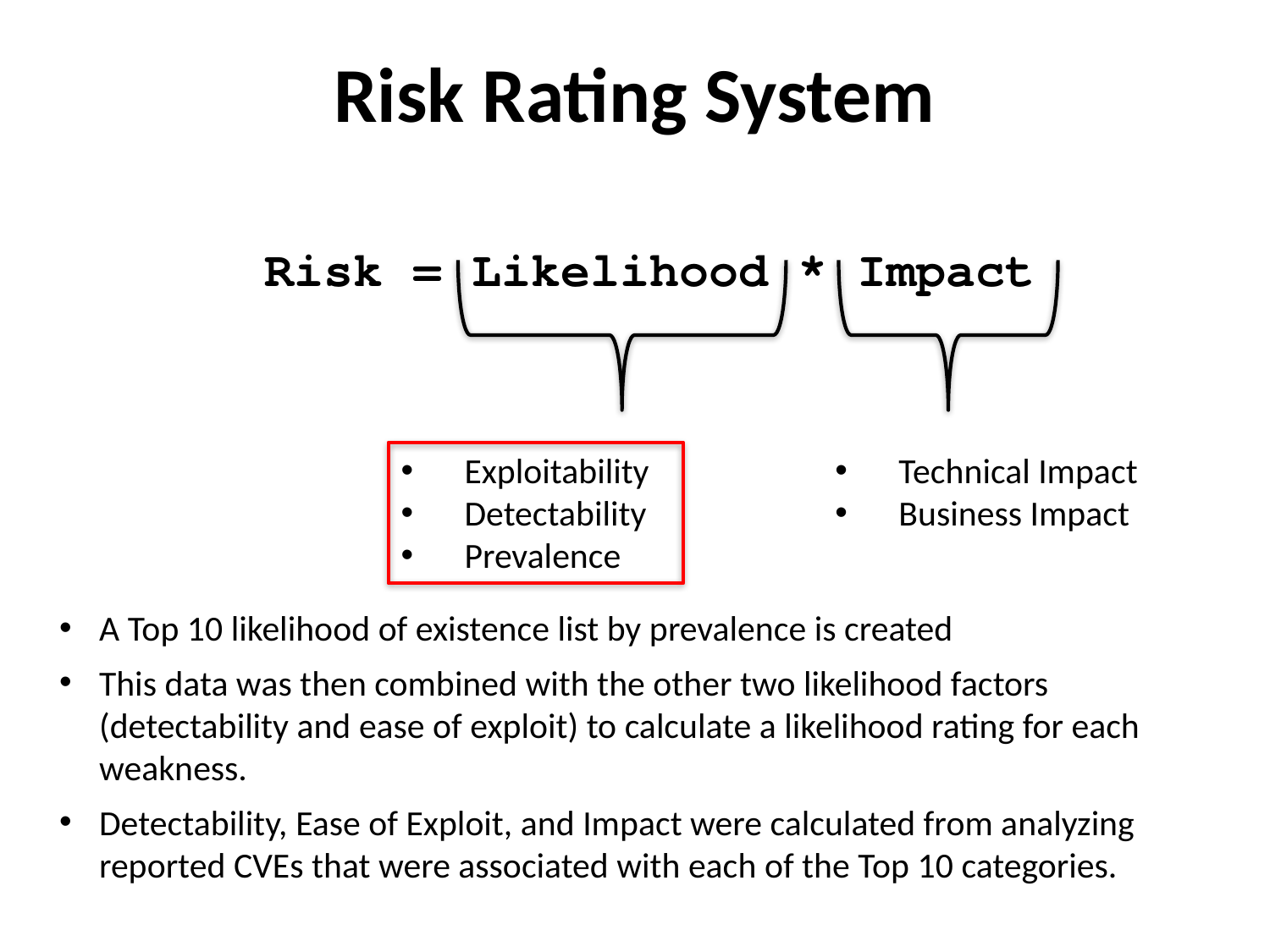

Risk Rating System

 Risk = Likelihood * Impact
Exploitability
Detectability
Prevalence

Technical Impact
Business Impact
A Top 10 likelihood of existence list by prevalence is created

This data was then combined with the other two likelihood factors (detectability and ease of exploit) to calculate a likelihood rating for each weakness.

Detectability, Ease of Exploit, and Impact were calculated from analyzing reported CVEs that were associated with each of the Top 10 categories.